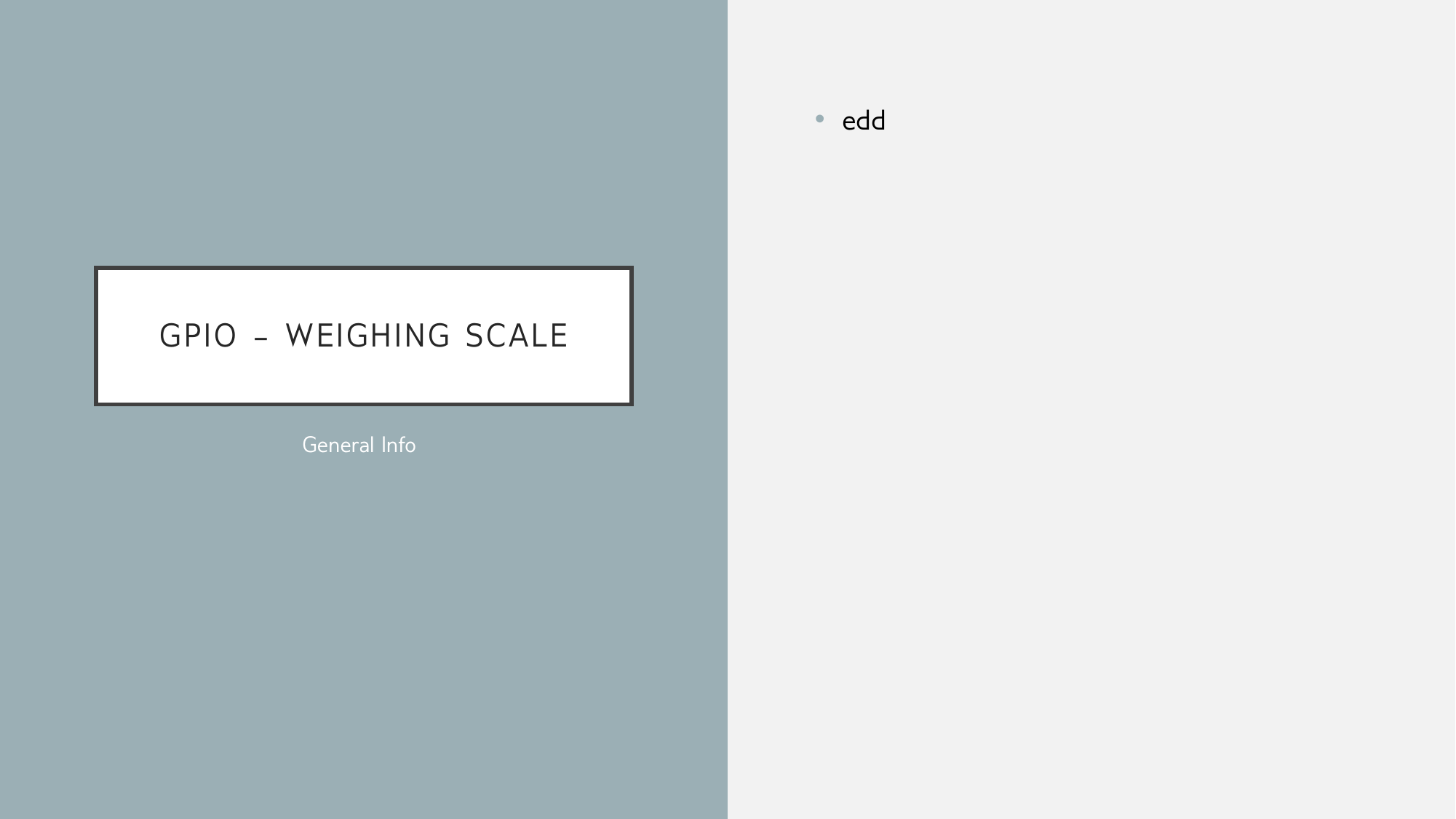

edd

# GPIO – weighing scale
General Info